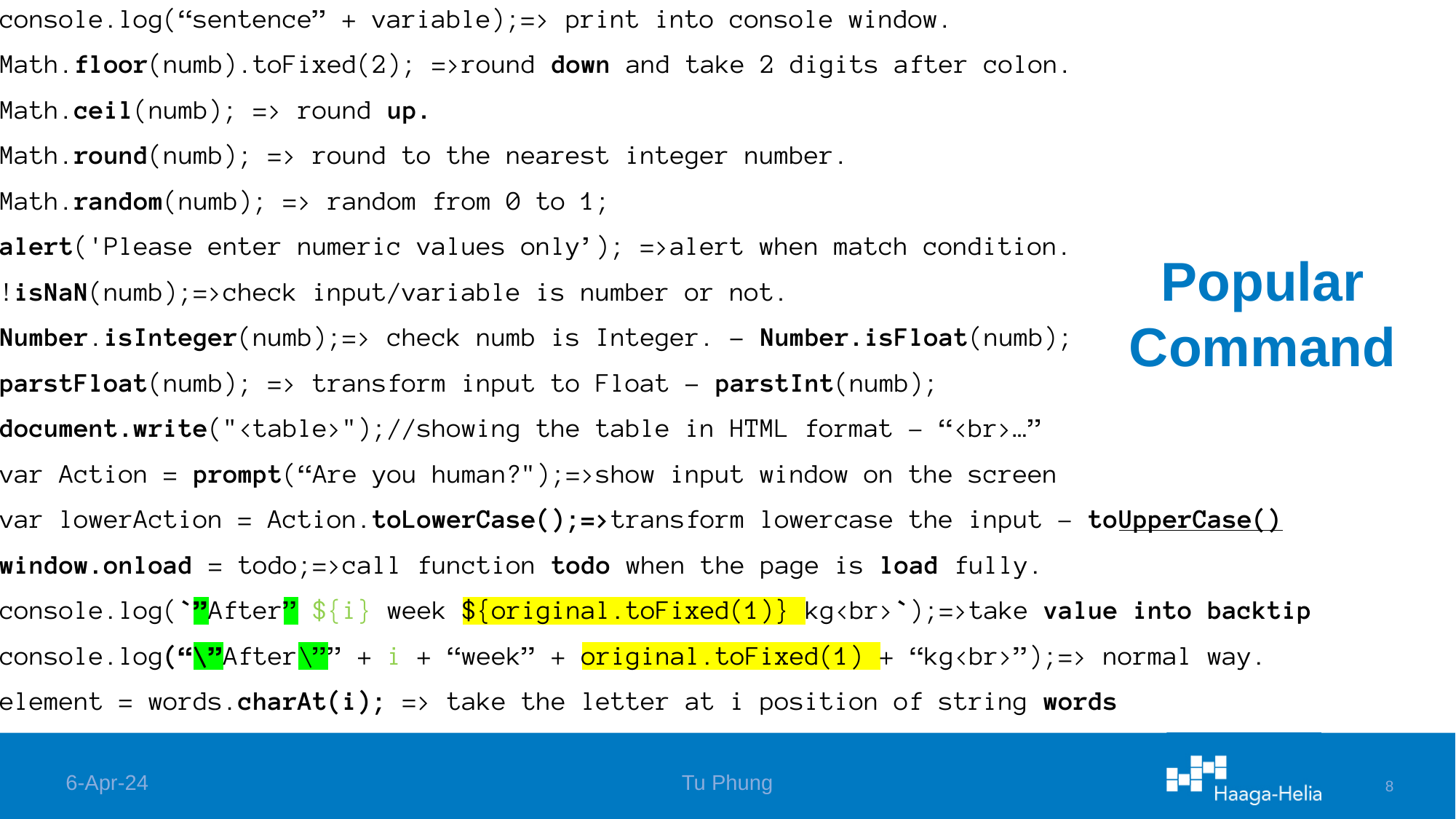

console.log(“sentence” + variable);=> print into console window.
Math.floor(numb).toFixed(2); =>round down and take 2 digits after colon.
Math.ceil(numb); => round up.
Math.round(numb); => round to the nearest integer number.
Math.random(numb); => random from 0 to 1;
alert('Please enter numeric values only’); =>alert when match condition.
!isNaN(numb);=>check input/variable is number or not.
Number.isInteger(numb);=> check numb is Integer. - Number.isFloat(numb);
parstFloat(numb); => transform input to Float - parstInt(numb);
document.write("<table>");//showing the table in HTML format – “<br>…”
var Action = prompt(“Are you human?");=>show input window on the screen
var lowerAction = Action.toLowerCase();=>transform lowercase the input – toUpperCase()
window.onload = todo;=>call function todo when the page is load fully.
console.log(`”After” ${i} week ${original.toFixed(1)} kg<br>`);=>take value into backtip
console.log(“\”After\”” + i + “week” + original.toFixed(1) + “kg<br>”);=> normal way.
element = words.charAt(i); => take the letter at i position of string words

# Popular Command
6-Apr-24
Tu Phung
8